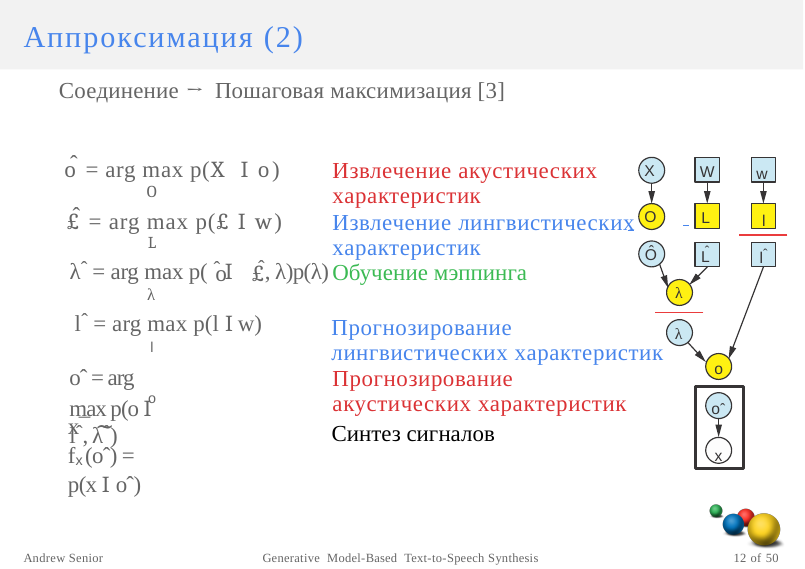

Аппроксимация (2)
Соединение →  Пошаговая максимизация [3]
ˆ
Извлечение акустических характеристик
o = arg max p(X  I o)
O

W

w
X

ˆ

L

l

Извлечение лингвистических характеристик

£ = arg max p(£ I w)
L

O

ˆ
L

lˆ
ˆ
O
λˆ = arg max p( ˆ I
ˆ, λ)p(λ)
Обучение мэппинга

o  £

λ
λ

lˆ = arg max p(l I w)

Прогнозирование лингвистических характеристик

λ
l
oˆ = arg max p(o I lˆ, λˆ)

o
Прогнозирование акустических характеристик

oˆ
x
o
x¯ ∼ fx(oˆ) = p(x I oˆ)

Синтез сигналов

Andrew Senior
Generative  Model-Based  Text-to-Speech Synthesis
12 of 50